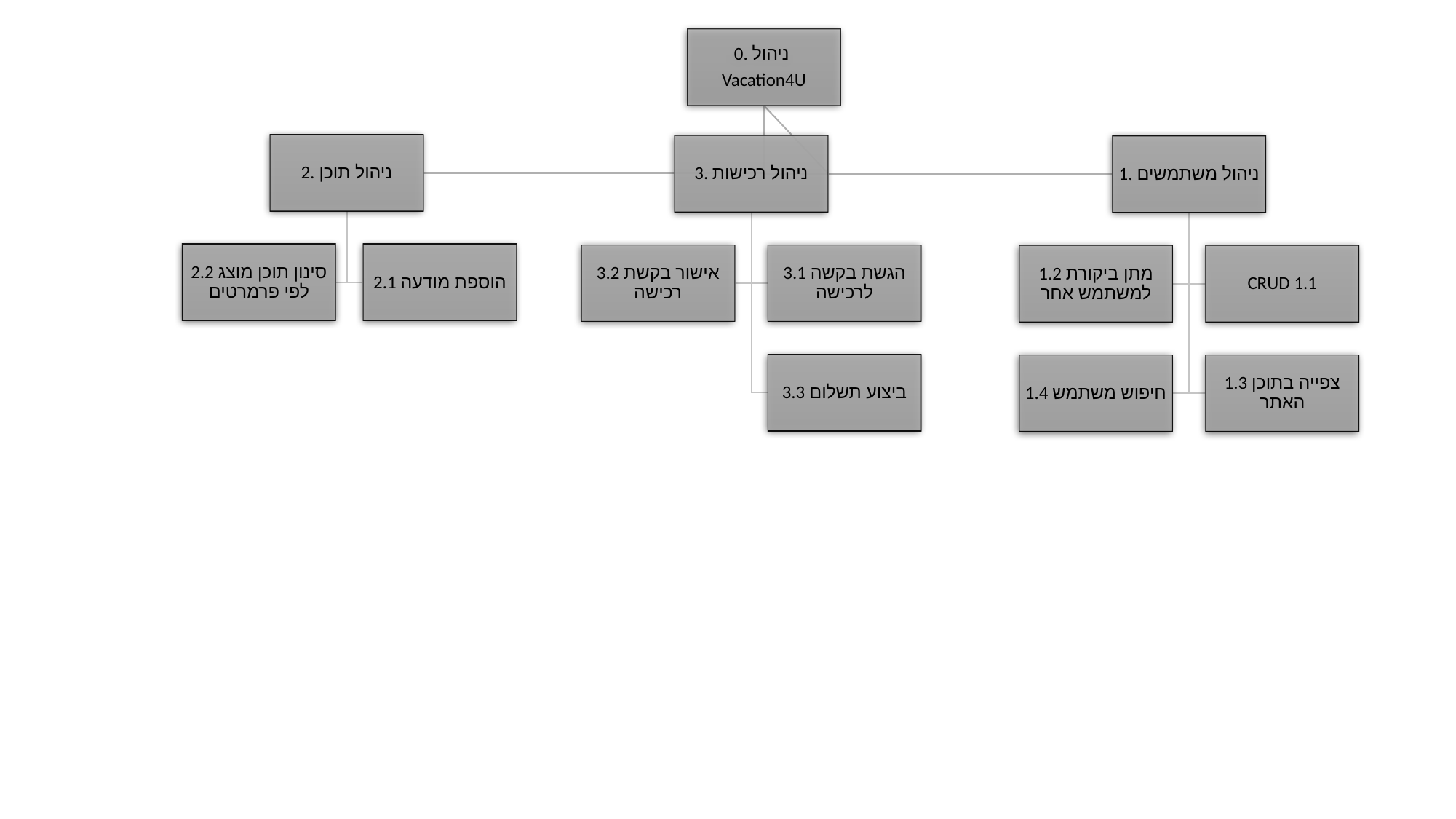

0. ניהול
Vacation4U
1. ניהול משתמשים
CRUD 1.1
1.2 מתן ביקורת למשתמש אחר
1.3 צפייה בתוכן האתר
1.4 חיפוש משתמש
2. ניהול תוכן
2.1 הוספת מודעה
2.2 סינון תוכן מוצג לפי פרמרטים
3. ניהול רכישות
3.1 הגשת בקשה לרכישה
3.2 אישור בקשת רכישה
3.3 ביצוע תשלום